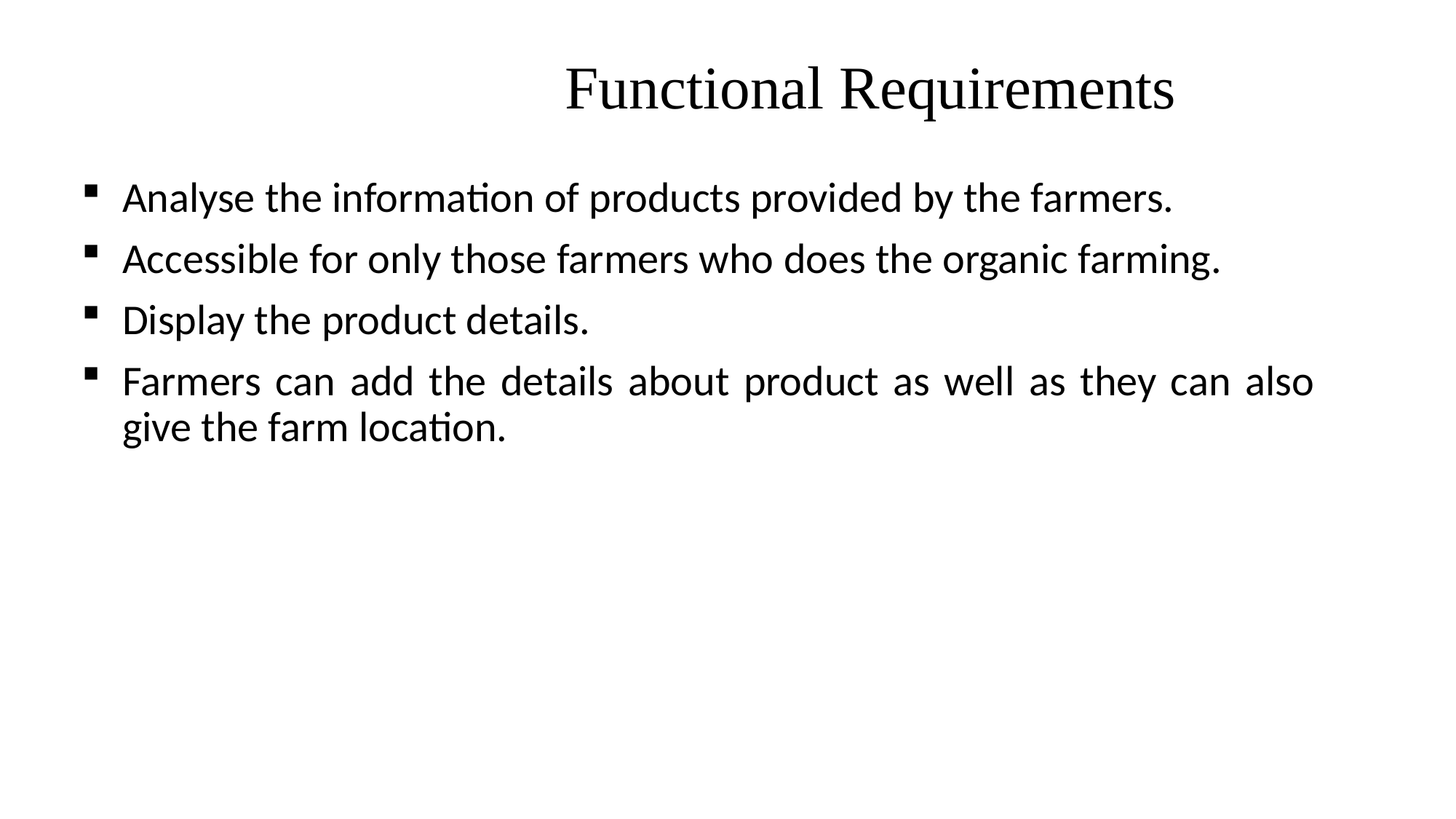

# Functional Requirements
Analyse the information of products provided by the farmers.
Accessible for only those farmers who does the organic farming.
Display the product details.
Farmers can add the details about product as well as they can also give the farm location.